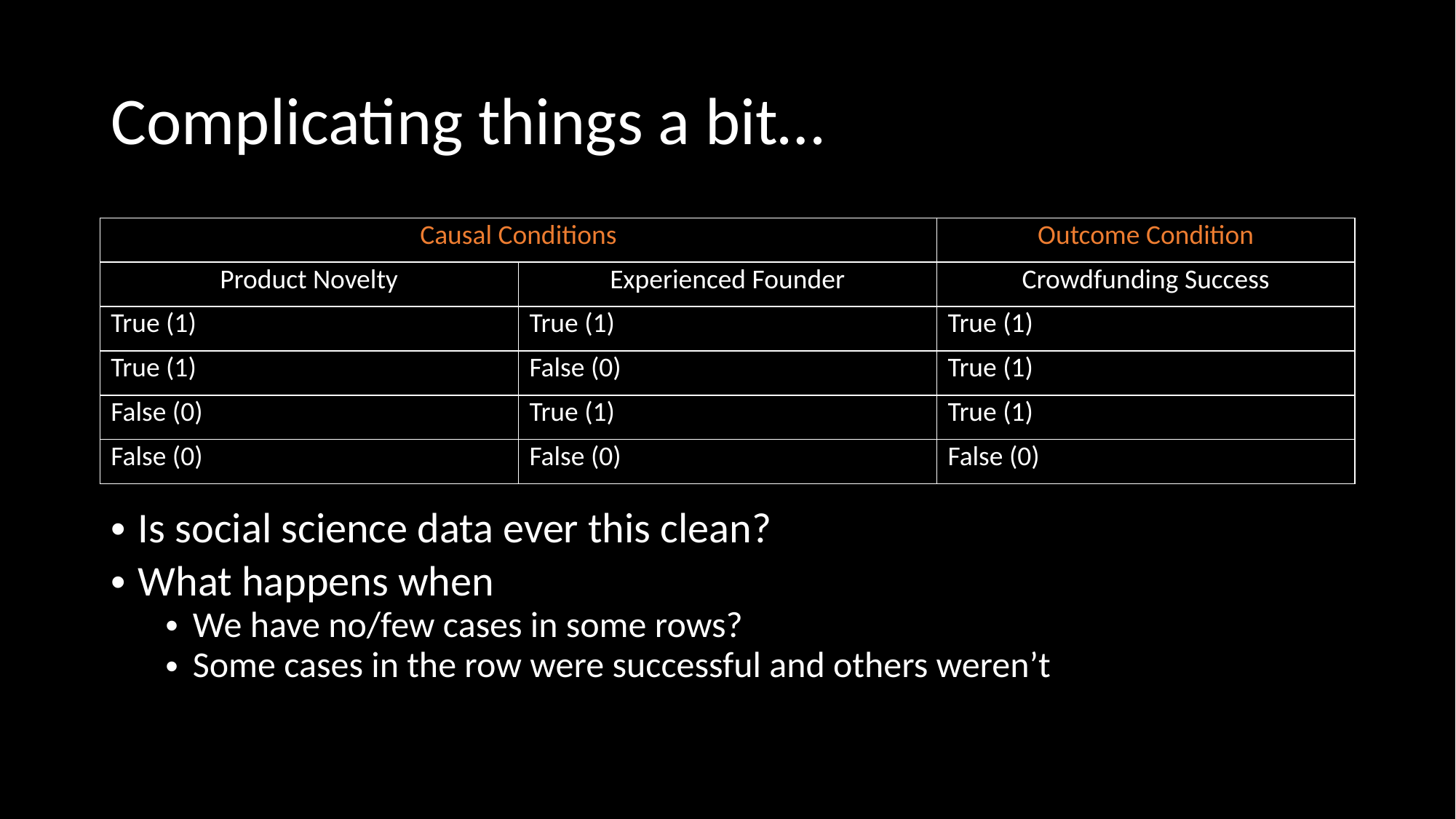

# Complicating things a bit…
| Causal Conditions |  | Outcome Condition |
| --- | --- | --- |
| Product Novelty | Experienced Founder | Crowdfunding Success |
| True (1) | True (1) | True (1) |
| True (1) | False (0) | True (1) |
| False (0) | True (1) | True (1) |
| False (0) | False (0) | False (0) |
Is social science data ever this clean?
What happens when
We have no/few cases in some rows?
Some cases in the row were successful and others weren’t